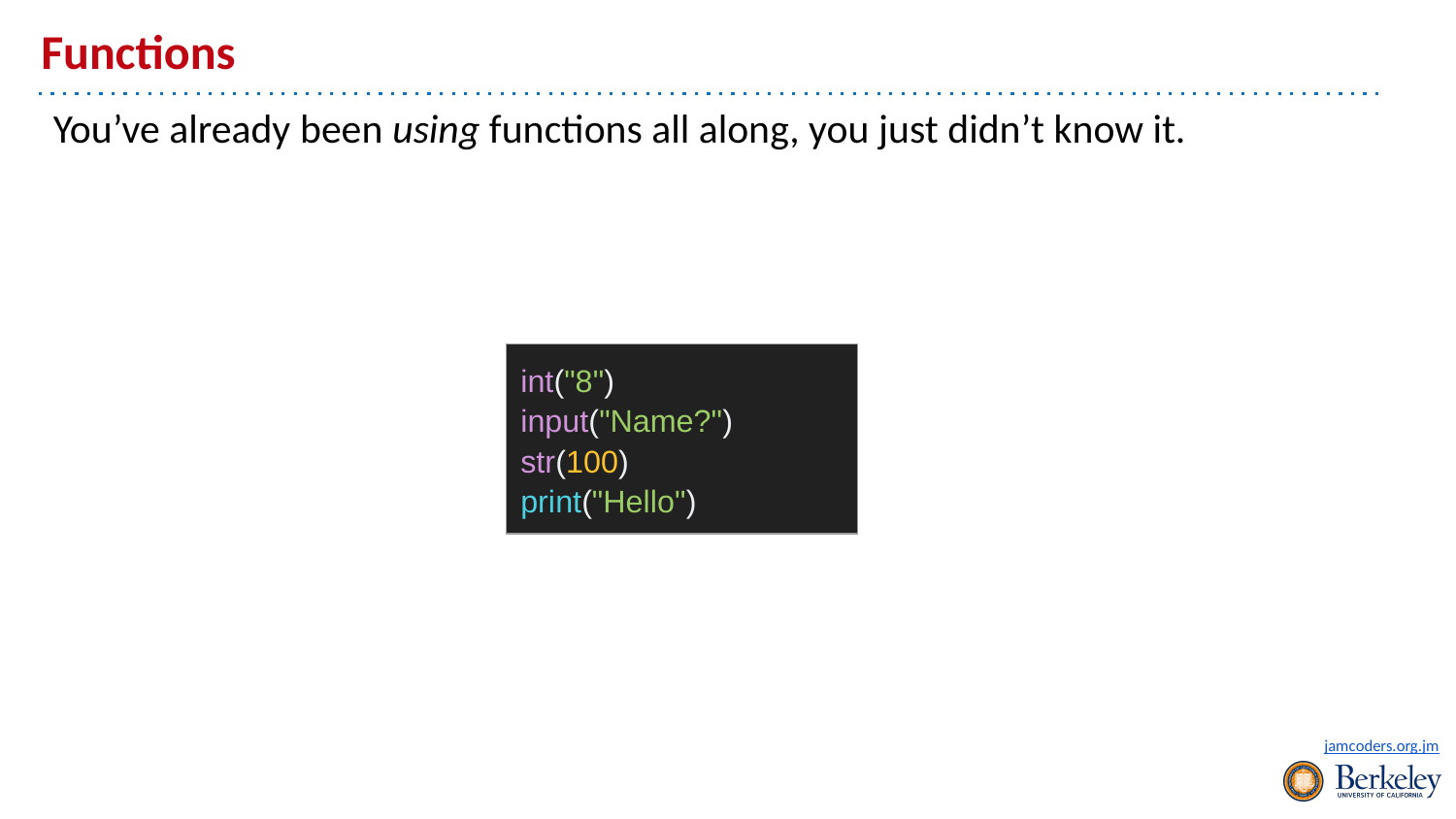

# Functions
You’ve already been using functions all along, you just didn’t know it.

| int("8") input("Name?") str(100) print("Hello") |
| --- |